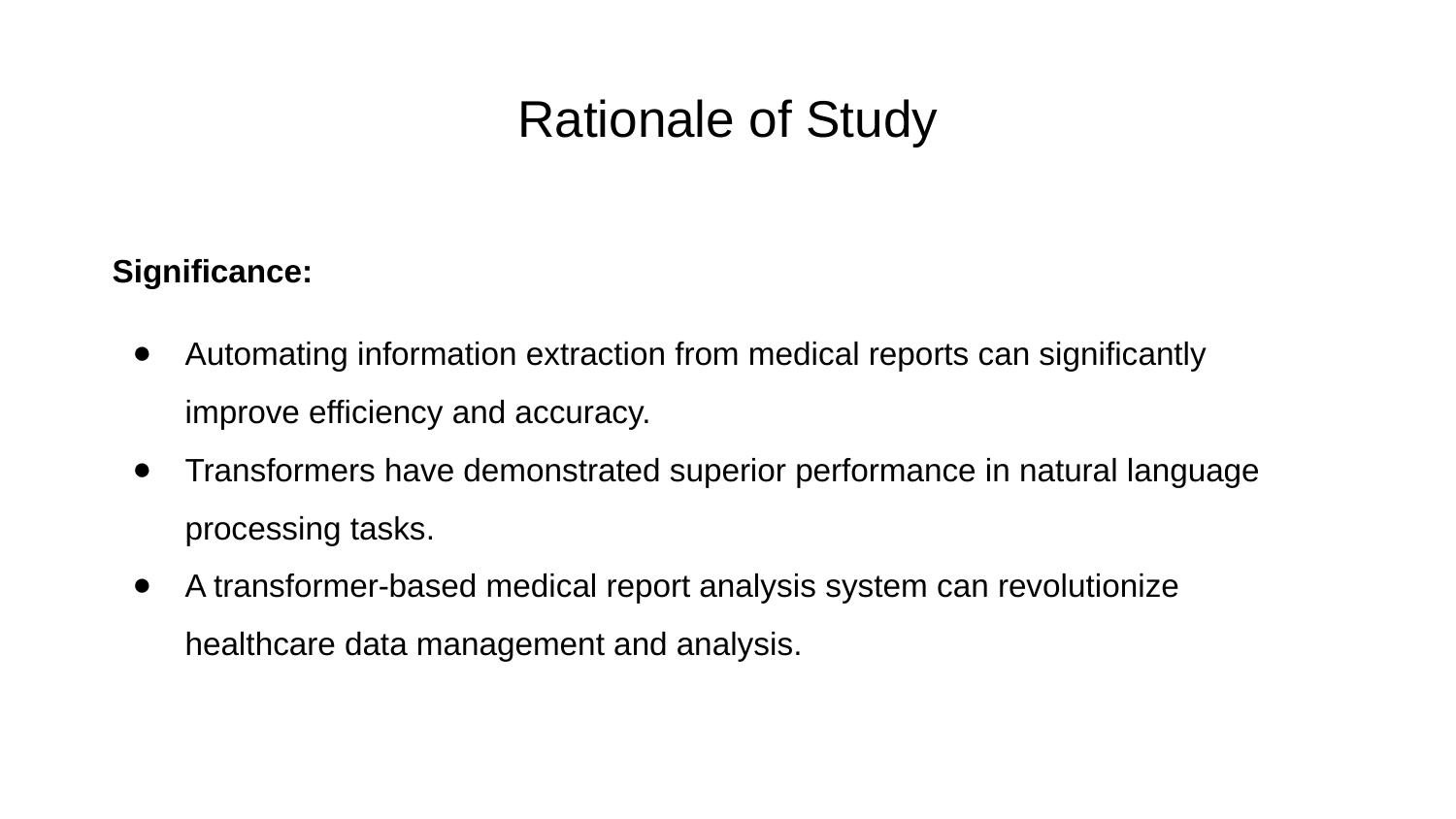

# Rationale of Study
Significance:
Automating information extraction from medical reports can significantly improve efficiency and accuracy.
Transformers have demonstrated superior performance in natural language processing tasks.
A transformer-based medical report analysis system can revolutionize healthcare data management and analysis.